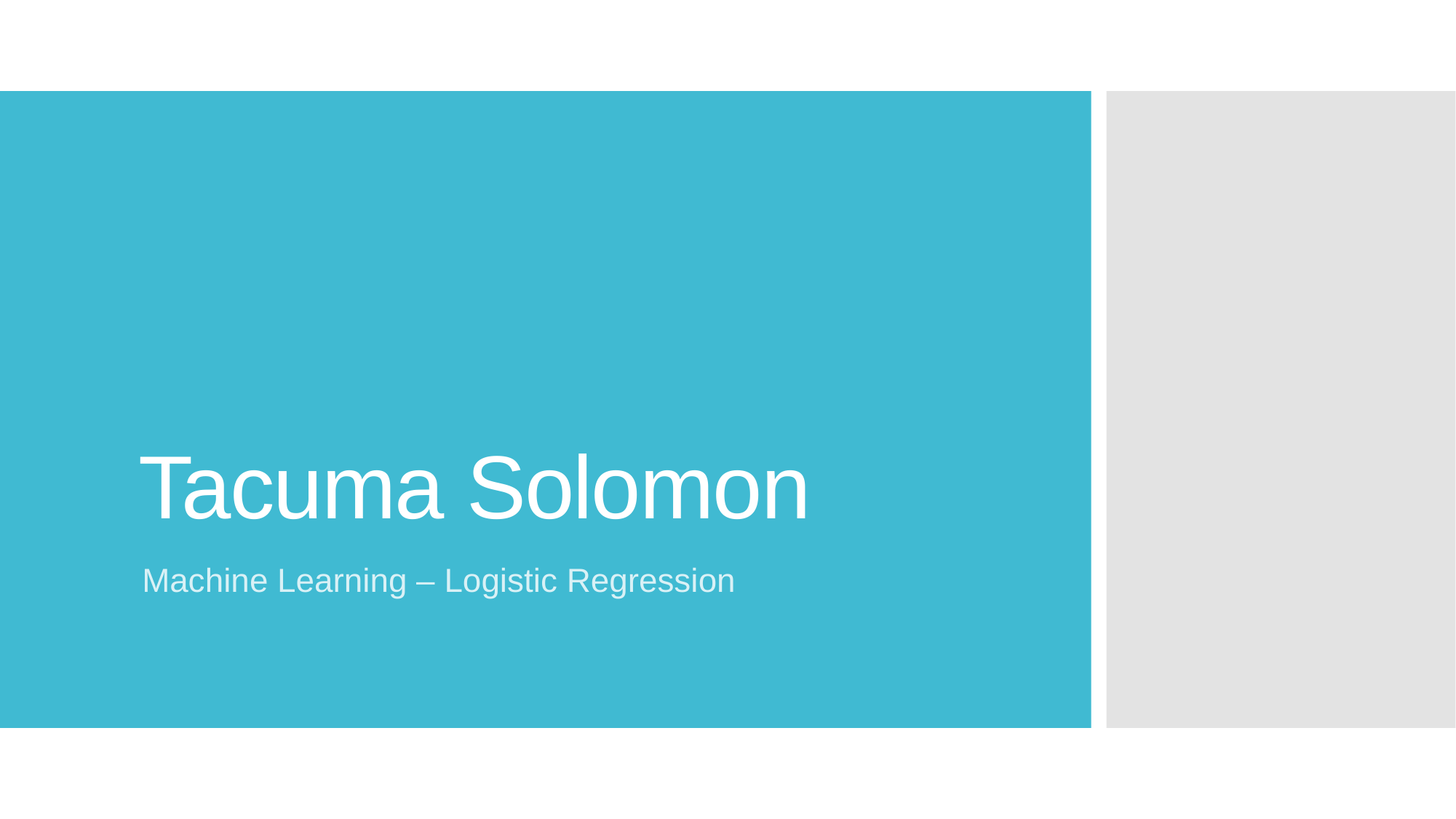

# Tacuma Solomon
Machine Learning – Logistic Regression